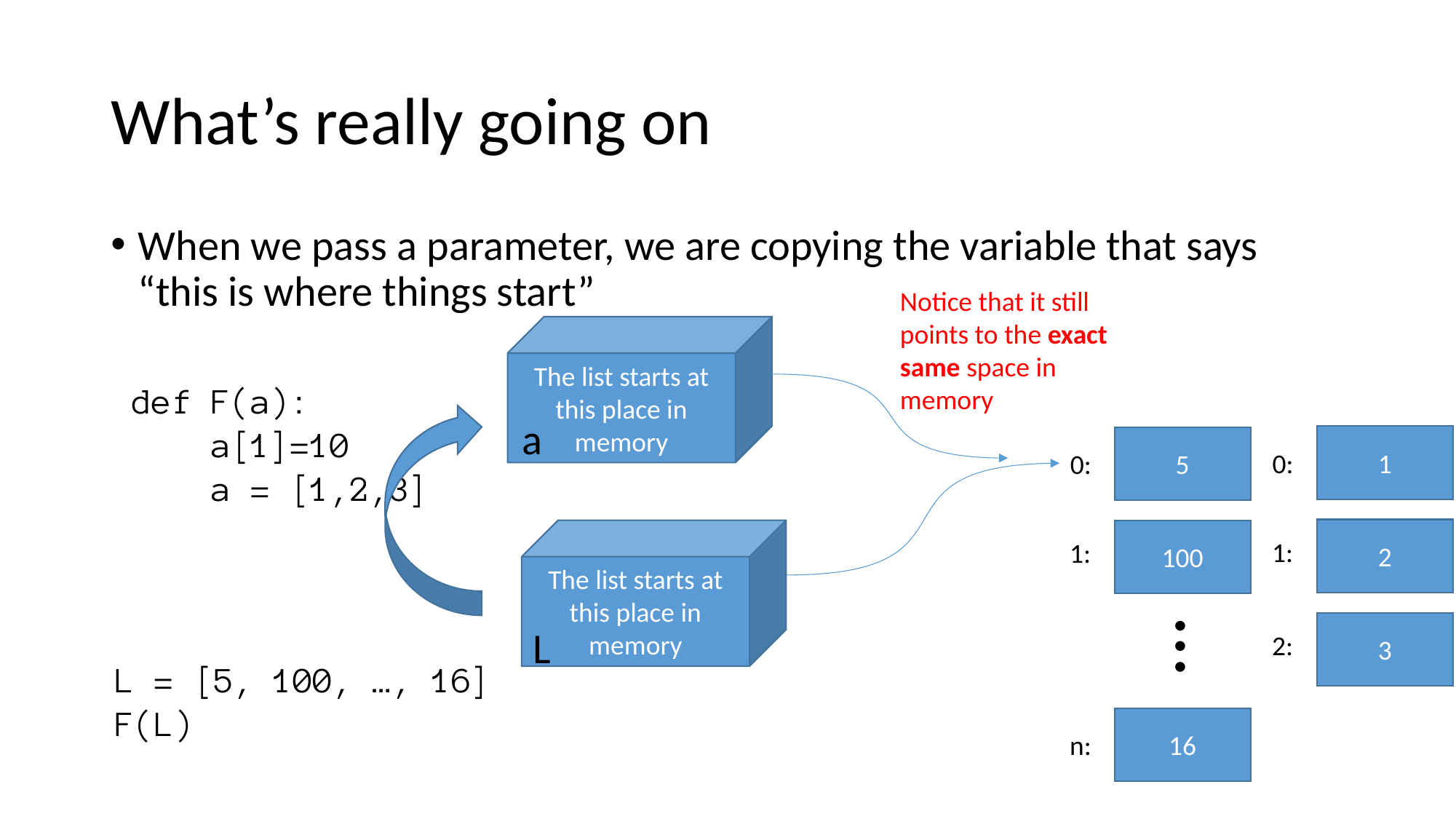

# What’s really going on
When we pass a parameter, we are copying the variable that says “this is where things start”
Notice that it still points to the exact same space in memory

The list starts at this place in memory
def F(a):
    a[1]=10
    a = [1,2,3]

a
1
5
0:
0:
2
The list starts at this place in memory
100
1:
1:
…
3
L
2:
L = [5, 100, …, 16]
F(L)
16
n: